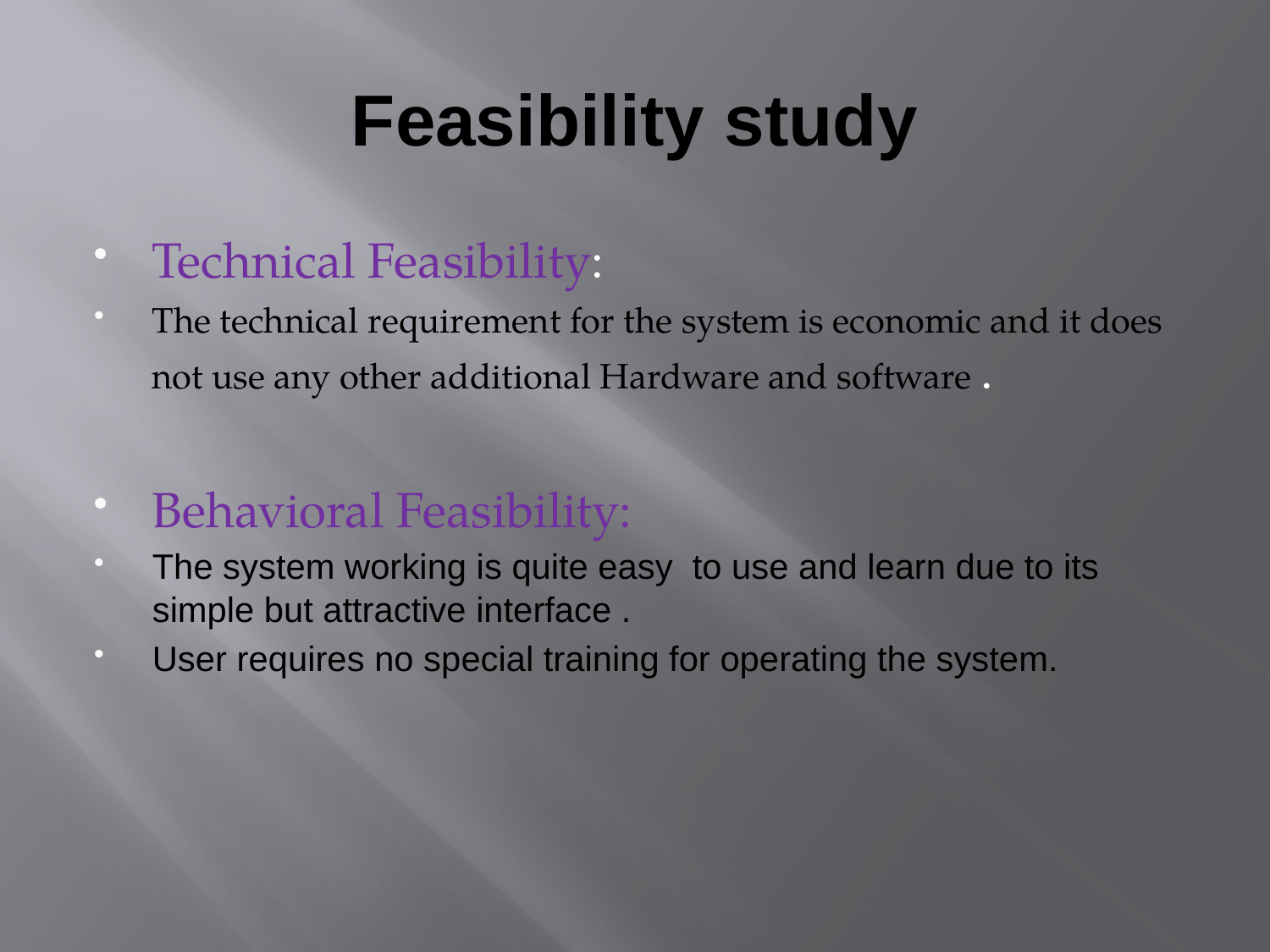

# Feasibility study
Technical Feasibility:
The technical requirement for the system is economic and it does not use any other additional Hardware and software .

Behavioral Feasibility:
The system working is quite easy  to use and learn due to its simple but attractive interface .
User requires no special training for operating the system.